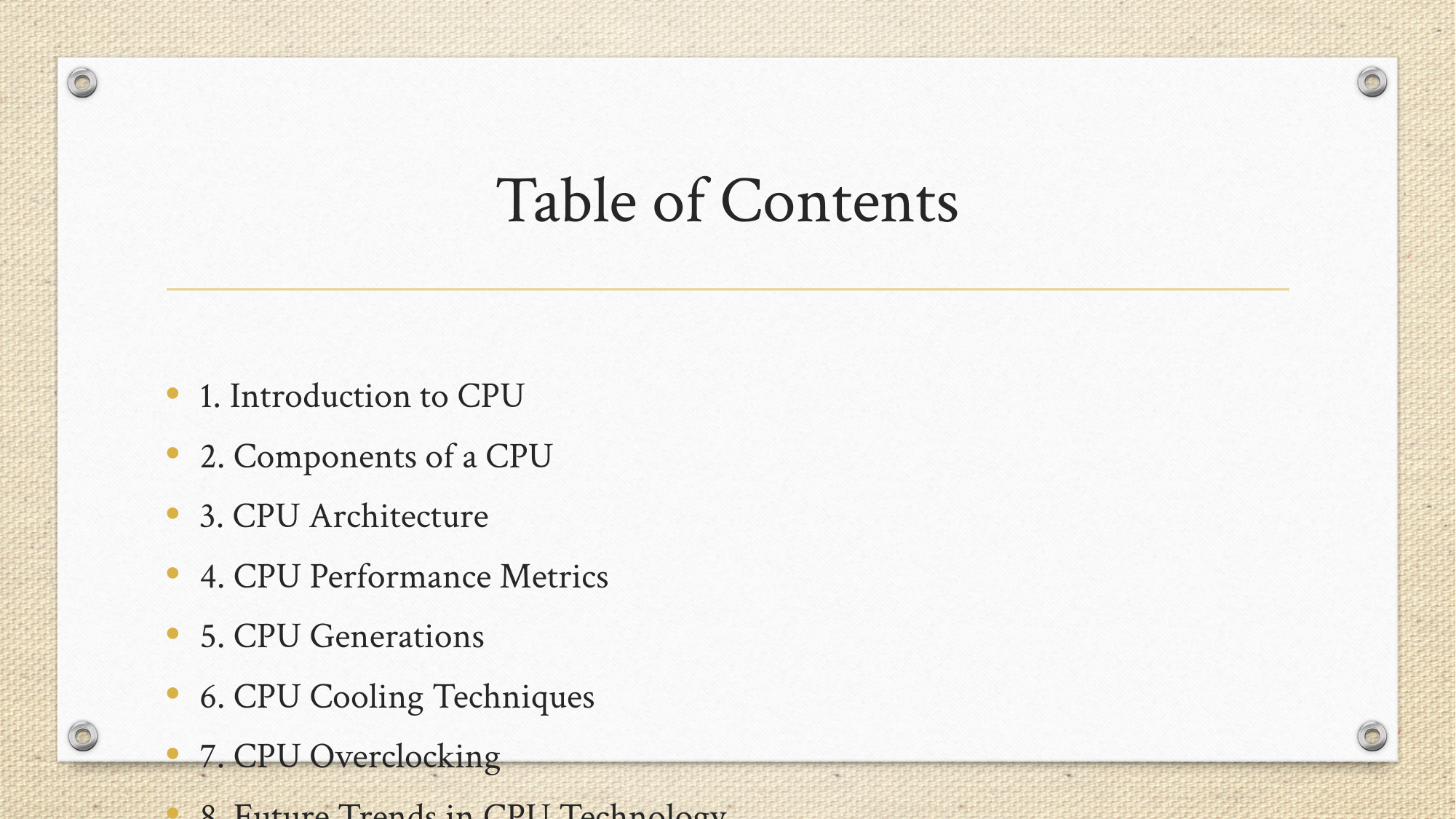

# Table of Contents

1. Introduction to CPU
2. Components of a CPU
3. CPU Architecture
4. CPU Performance Metrics
5. CPU Generations
6. CPU Cooling Techniques
7. CPU Overclocking
8. Future Trends in CPU Technology
9. Summary